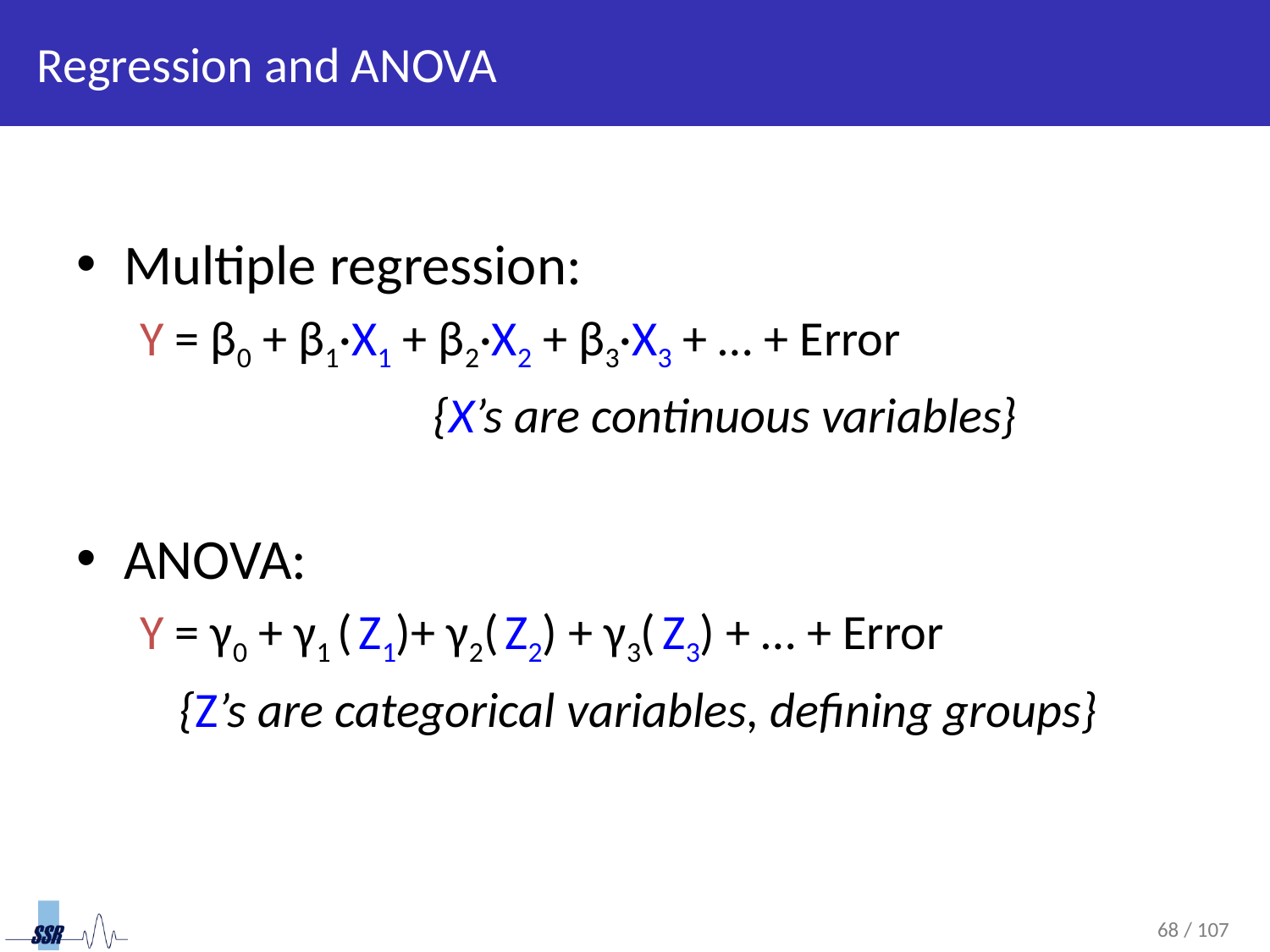

# Regression and ANOVA
Multiple regression:
Y = β0 + β1·X1 + β2·X2 + β3·X3 + … + Error
			{X’s are continuous variables}

ANOVA:
Y = γ0 + γ1 ( Z1)+ γ2( Z2) + γ3( Z3) + … + Error
	{Z’s are categorical variables, defining groups}